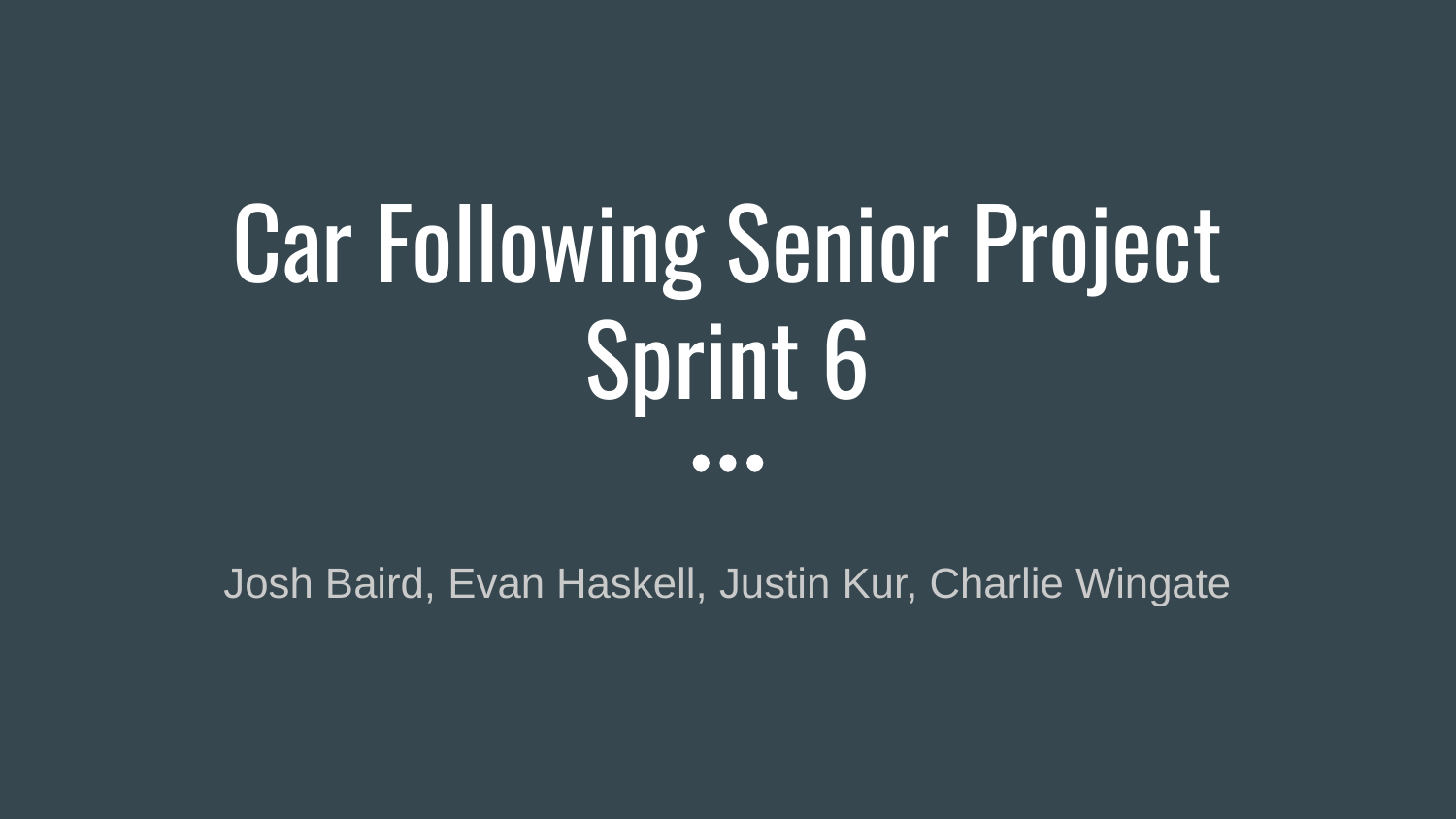

# Car Following Senior Project Sprint 6
Josh Baird, Evan Haskell, Justin Kur, Charlie Wingate